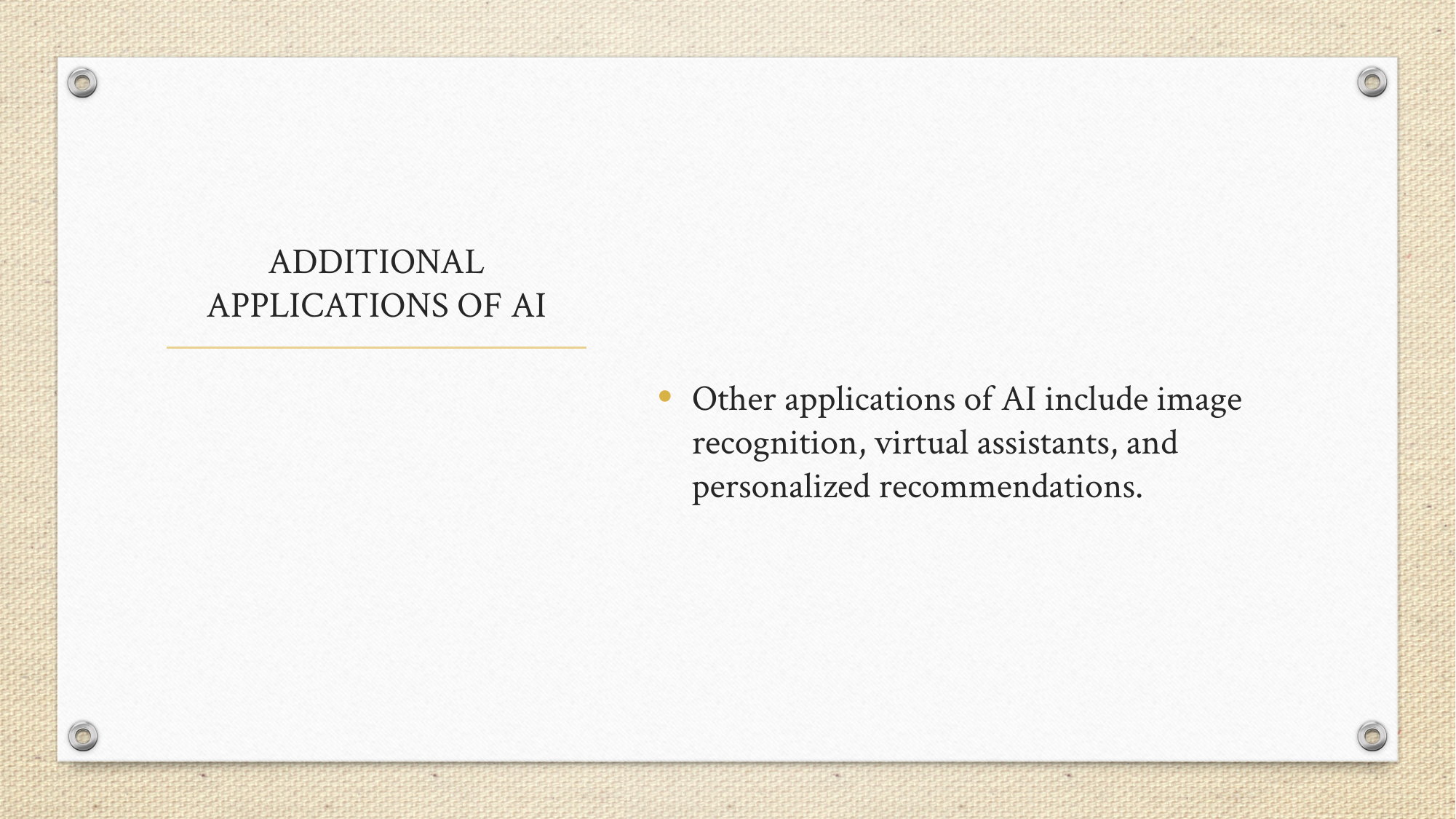

Other applications of AI include image recognition, virtual assistants, and personalized recommendations.
# ADDITIONAL APPLICATIONS OF AI